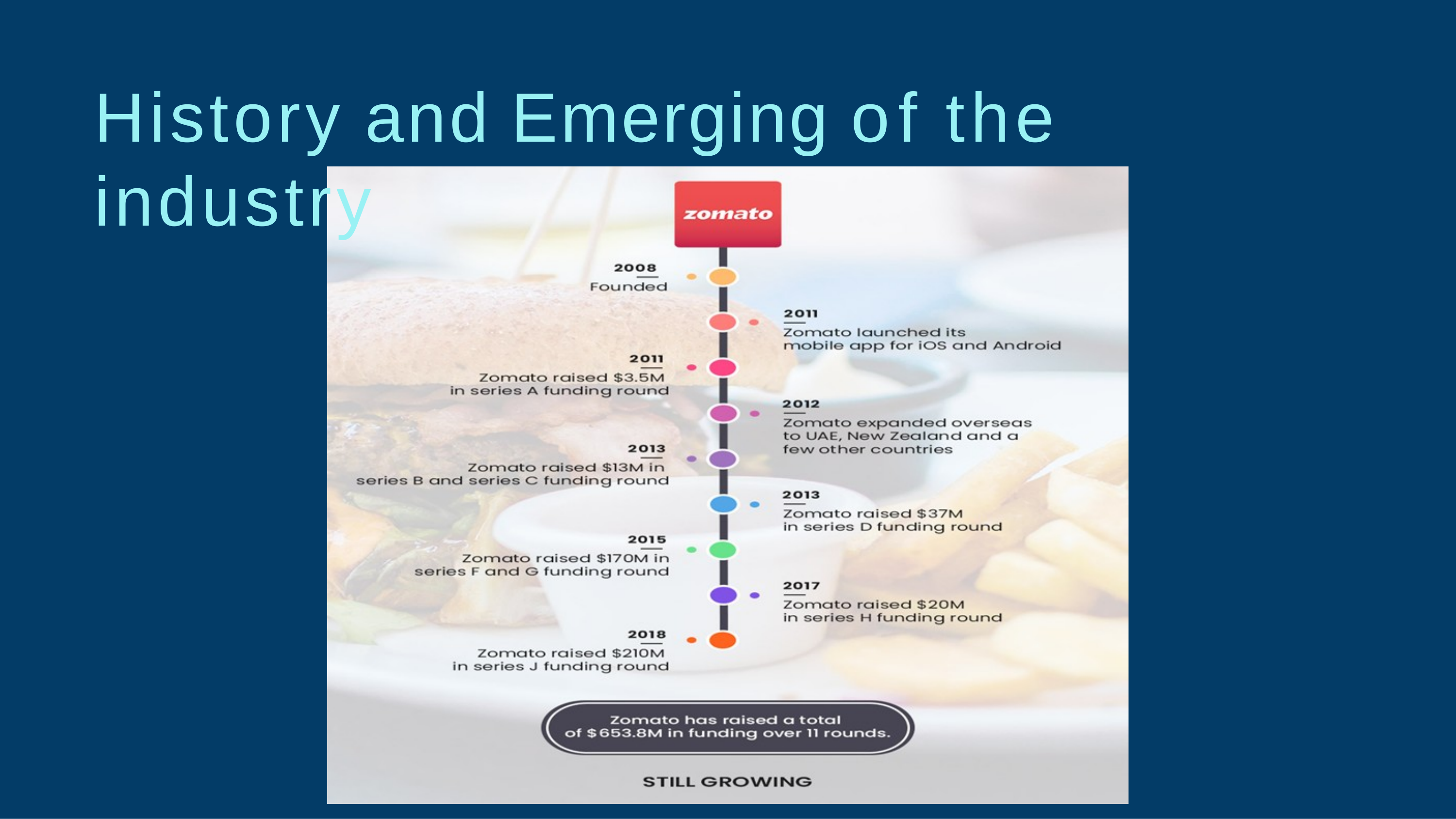

# History and Emerging of the industry